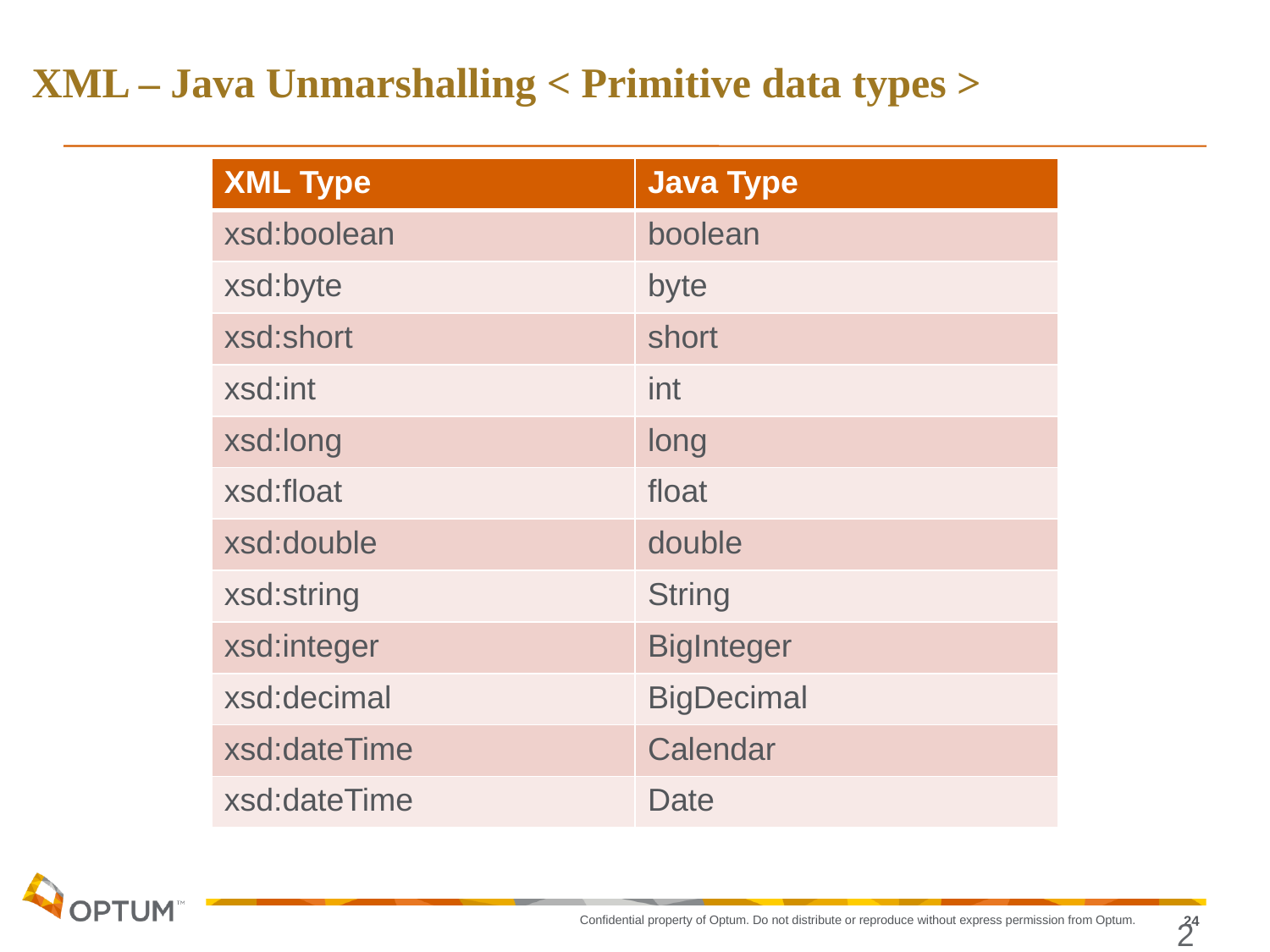

# XML – Java Unmarshalling < Primitive data types >
| XML Type | Java Type |
| --- | --- |
| xsd:boolean | boolean |
| xsd:byte | byte |
| xsd:short | short |
| xsd:int | int |
| xsd:long | long |
| xsd:float | float |
| xsd:double | double |
| xsd:string | String |
| xsd:integer | BigInteger |
| xsd:decimal | BigDecimal |
| xsd:dateTime | Calendar |
| xsd:dateTime | Date |
24